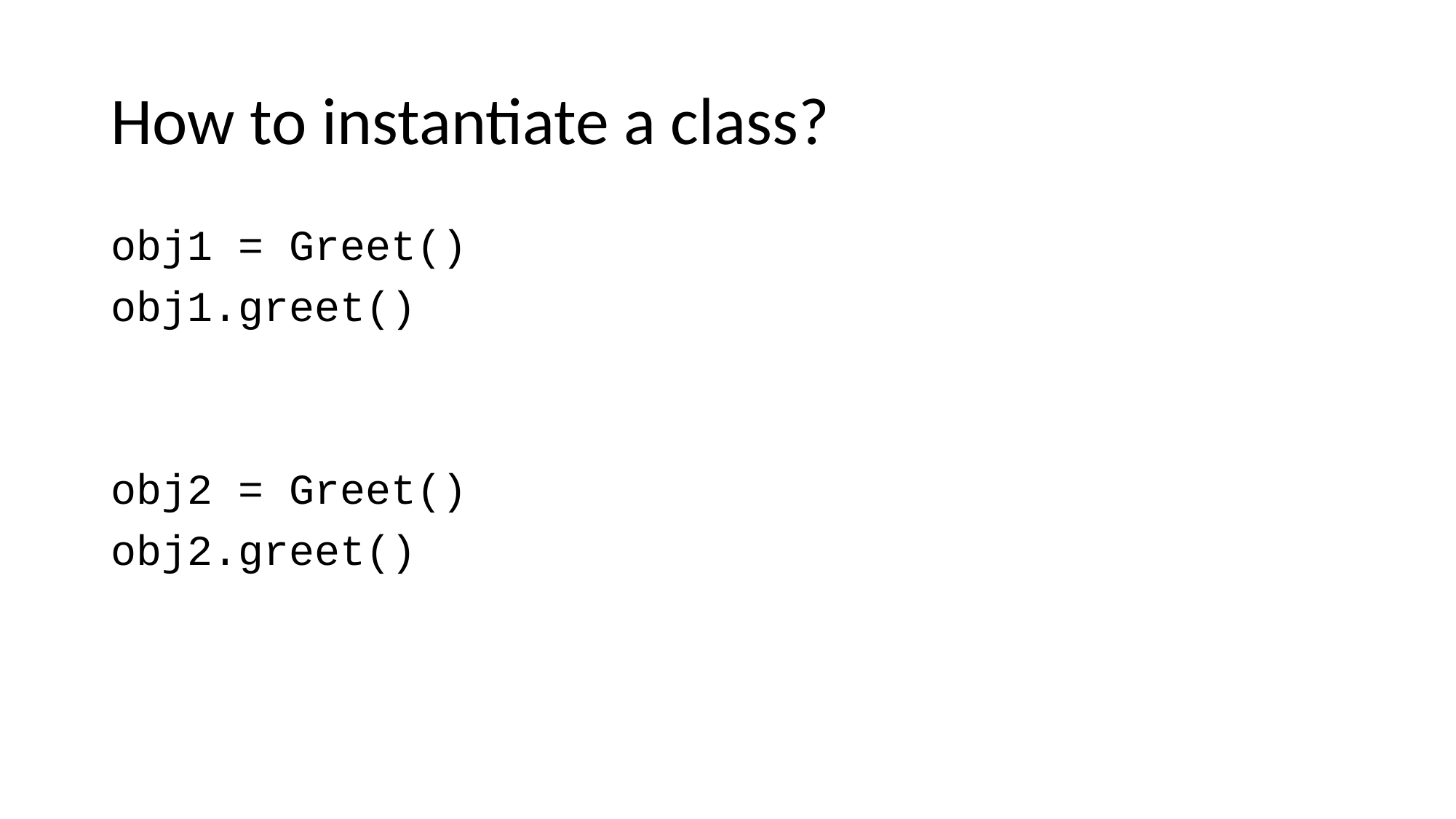

# How to instantiate a class?
obj1 = Greet()
obj1.greet()

obj2 = Greet()
obj2.greet()